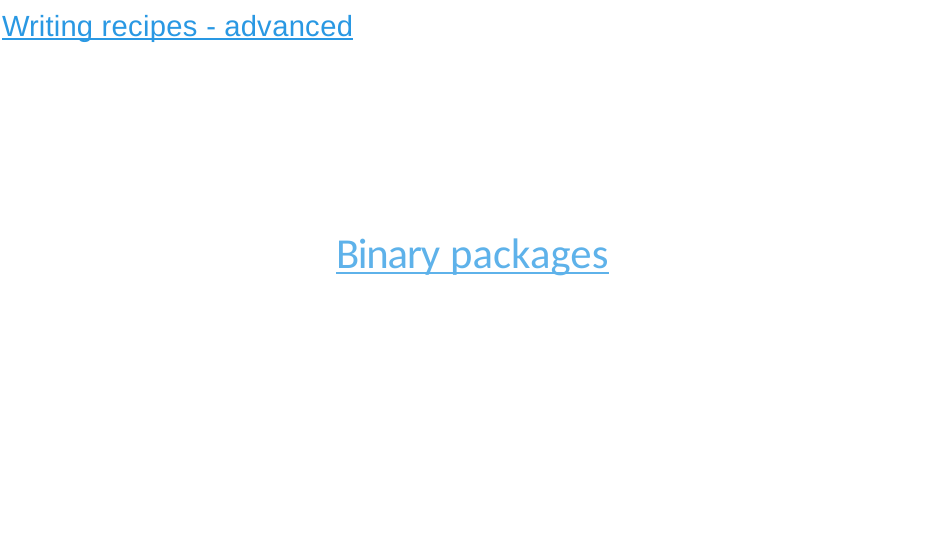

Writing recipes - advanced
# Binary packages
113/300
Remake by Mao Huynh